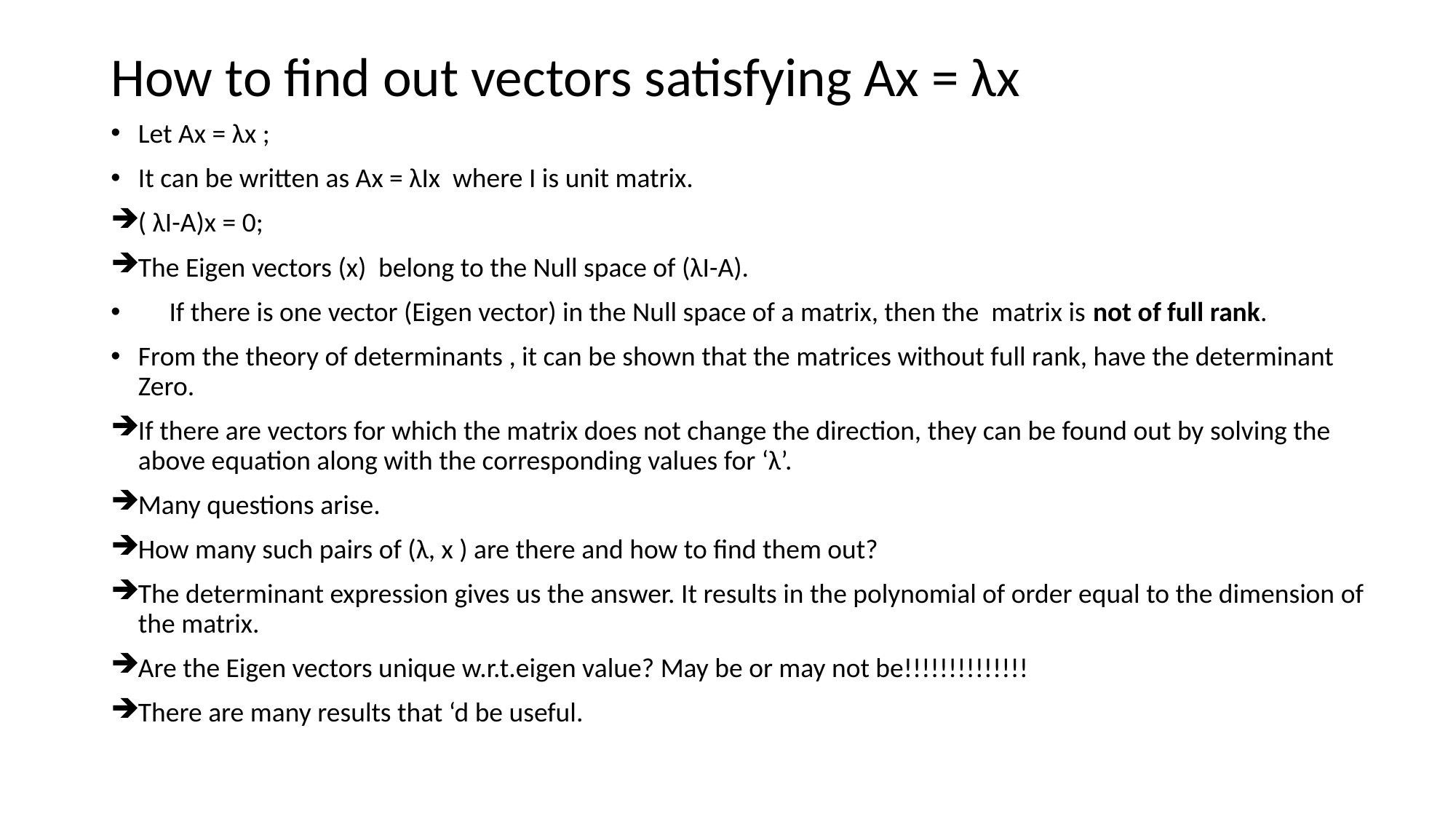

# How to find out vectors satisfying Ax = λx
Let Ax = λx ;
It can be written as Ax = λIx  where I is unit matrix.
( λI-A)x = 0;
The Eigen vectors (x)  belong to the Null space of (λI-A).
     If there is one vector (Eigen vector) in the Null space of a matrix, then the  matrix is not of full rank.
From the theory of determinants , it can be shown that the matrices without full rank, have the determinant Zero.
If there are vectors for which the matrix does not change the direction, they can be found out by solving the above equation along with the corresponding values for ‘λ’.
Many questions arise.
How many such pairs of (λ, x ) are there and how to find them out?
The determinant expression gives us the answer. It results in the polynomial of order equal to the dimension of the matrix.
Are the Eigen vectors unique w.r.t.eigen value? May be or may not be!!!!!!!!!!!!!!
There are many results that ‘d be useful.